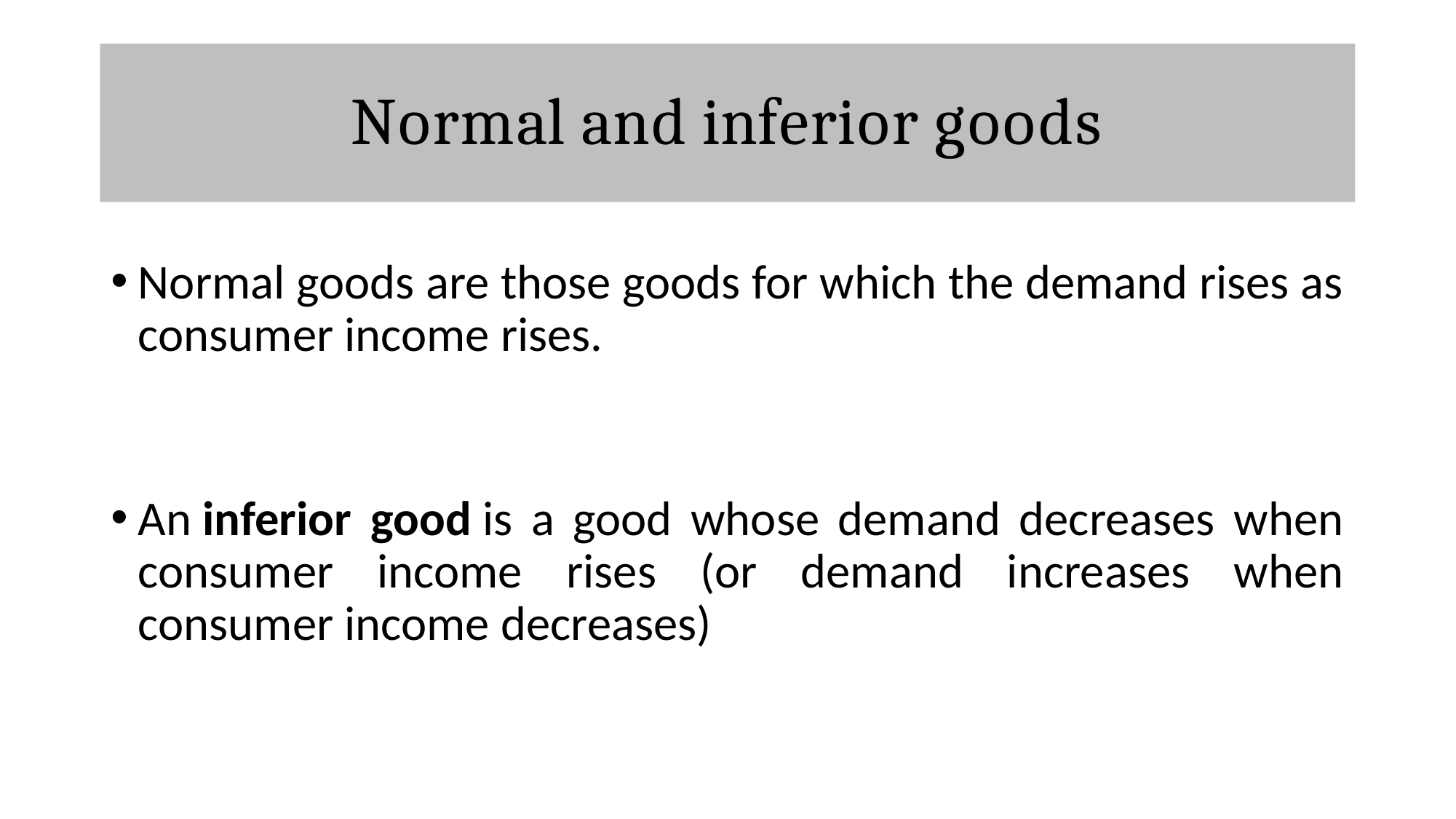

# Normal and inferior goods
Normal goods are those goods for which the demand rises as consumer income rises.

An inferior good is a good whose demand decreases when consumer income rises (or demand increases when consumer income decreases)